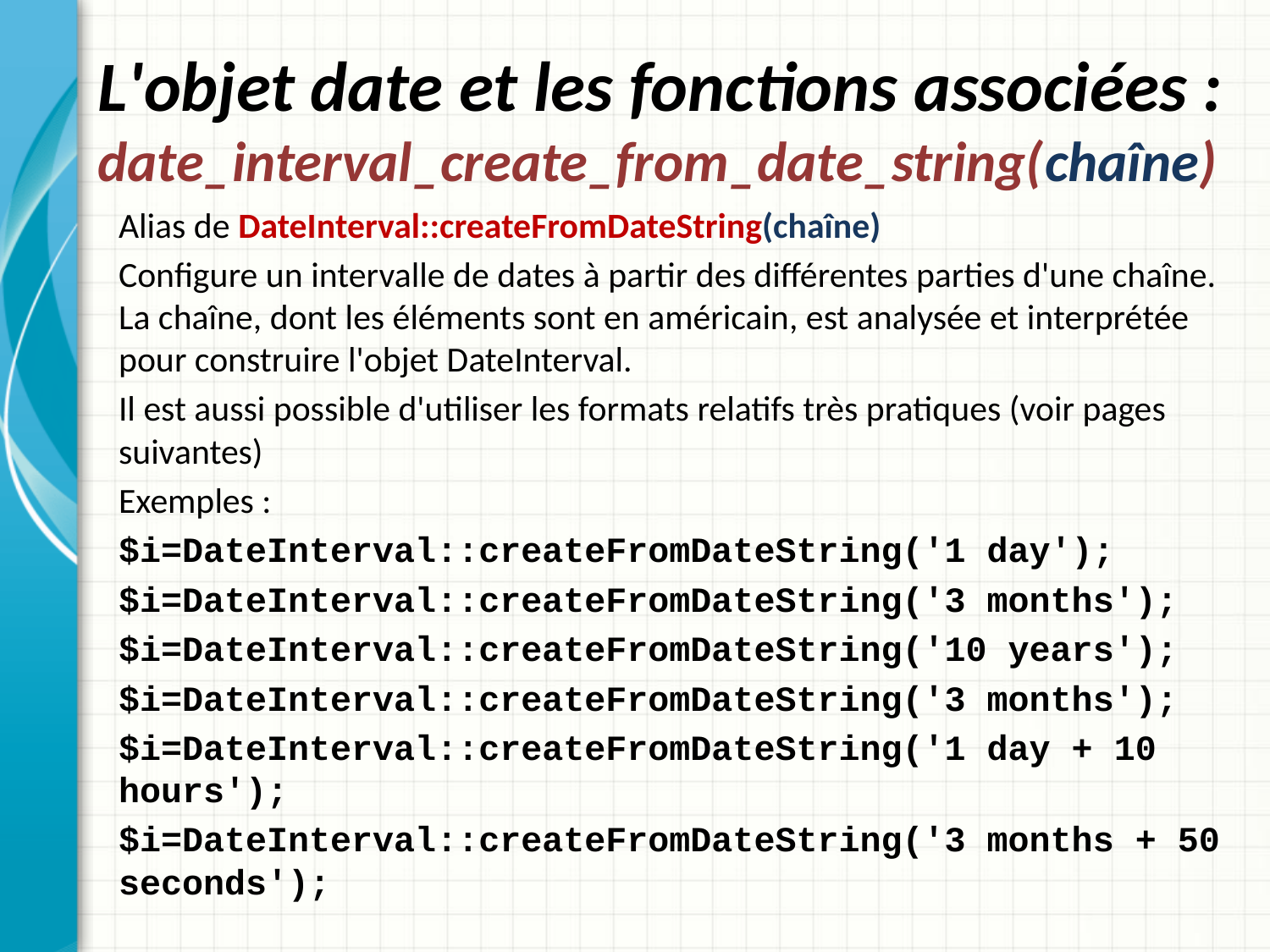

# L'objet date et les fonctions associées : date_interval_create_from_date_string(chaîne)
Alias de DateInterval::createFromDateString(chaîne)
Configure un intervalle de dates à partir des différentes parties d'une chaîne. La chaîne, dont les éléments sont en américain, est analysée et interprétée pour construire l'objet DateInterval.
Il est aussi possible d'utiliser les formats relatifs très pratiques (voir pages suivantes)
Exemples :
$i=DateInterval::createFromDateString('1 day');
$i=DateInterval::createFromDateString('3 months');
$i=DateInterval::createFromDateString('10 years');
$i=DateInterval::createFromDateString('3 months');
$i=DateInterval::createFromDateString('1 day + 10 hours');
$i=DateInterval::createFromDateString('3 months + 50 seconds');